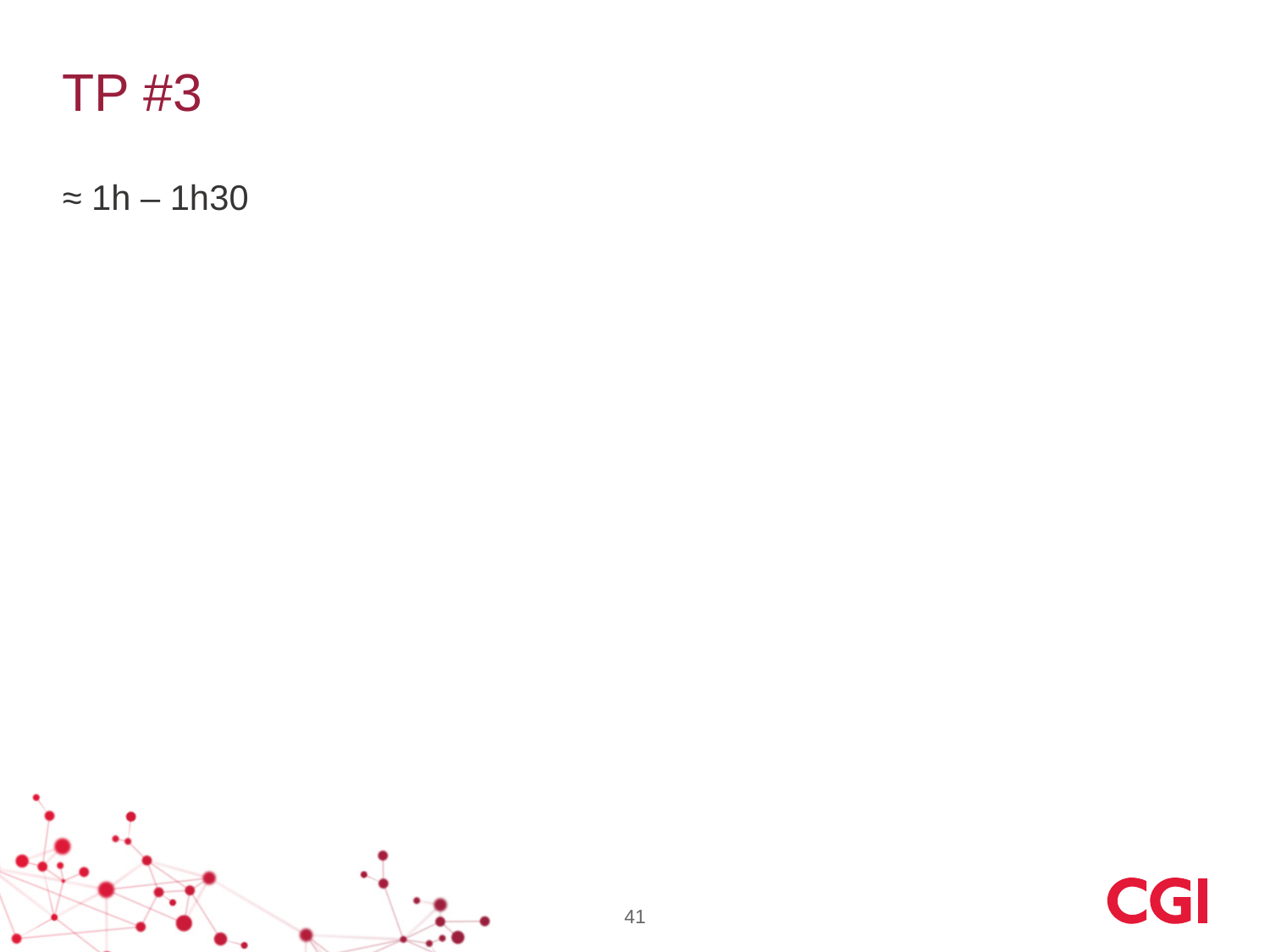

# TP #3
≈ 1h – 1h30
41